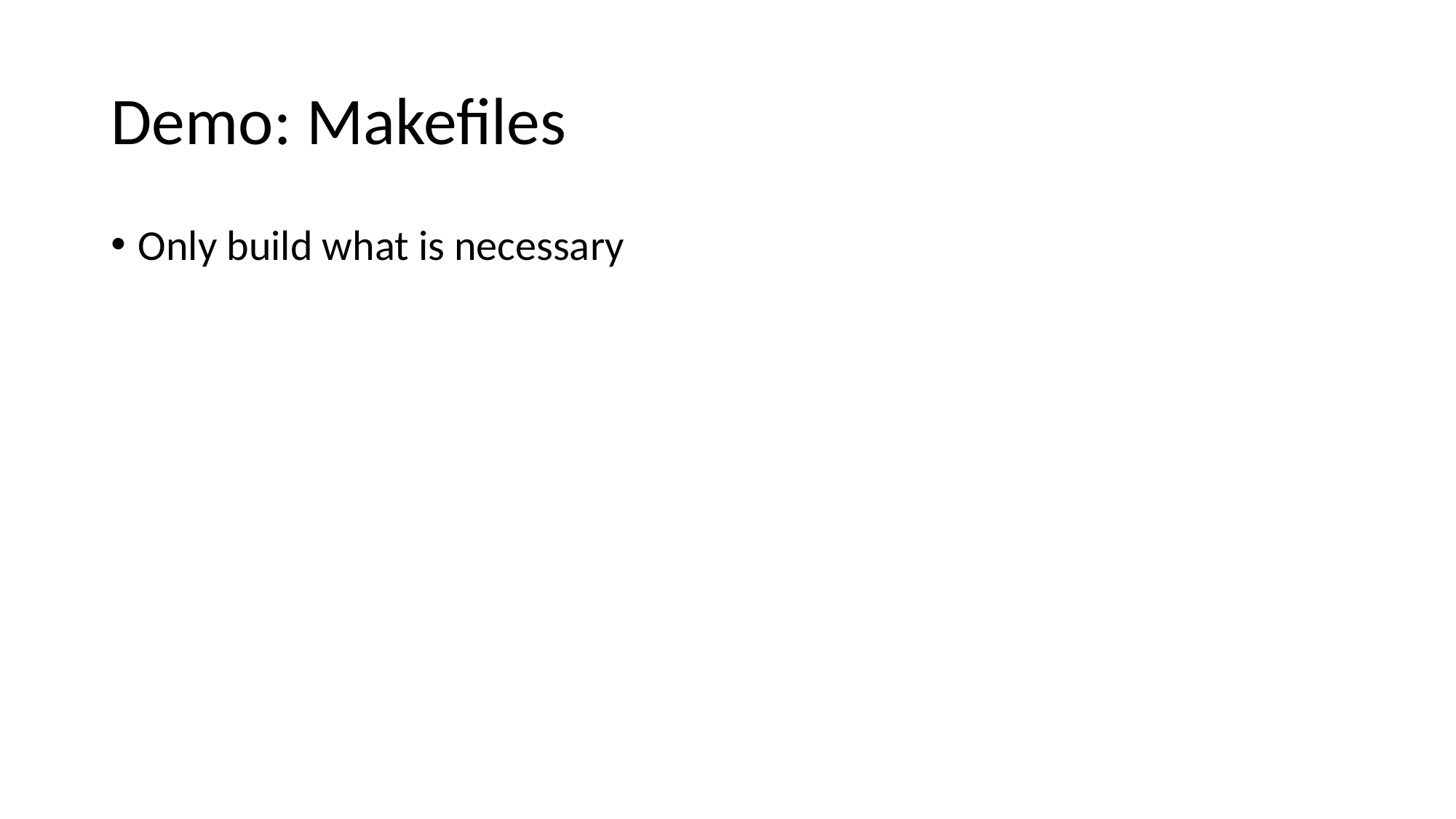

# Demo: Makefiles
Only build what is necessary